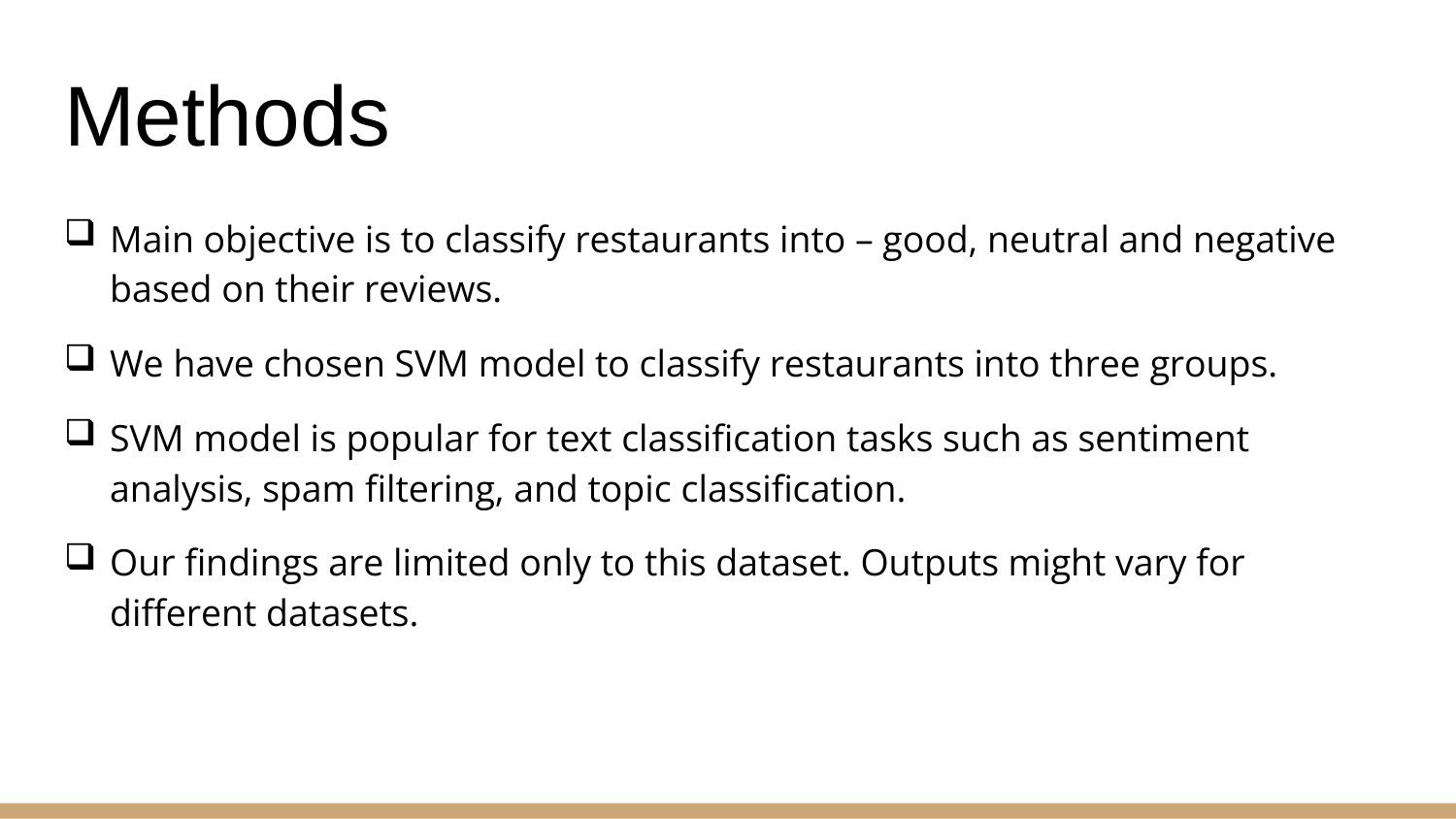

# Methods
Main objective is to classify restaurants into – good, neutral and negative based on their reviews.
We have chosen SVM model to classify restaurants into three groups.
SVM model is popular for text classification tasks such as sentiment analysis, spam filtering, and topic classification.
Our findings are limited only to this dataset. Outputs might vary for different datasets.